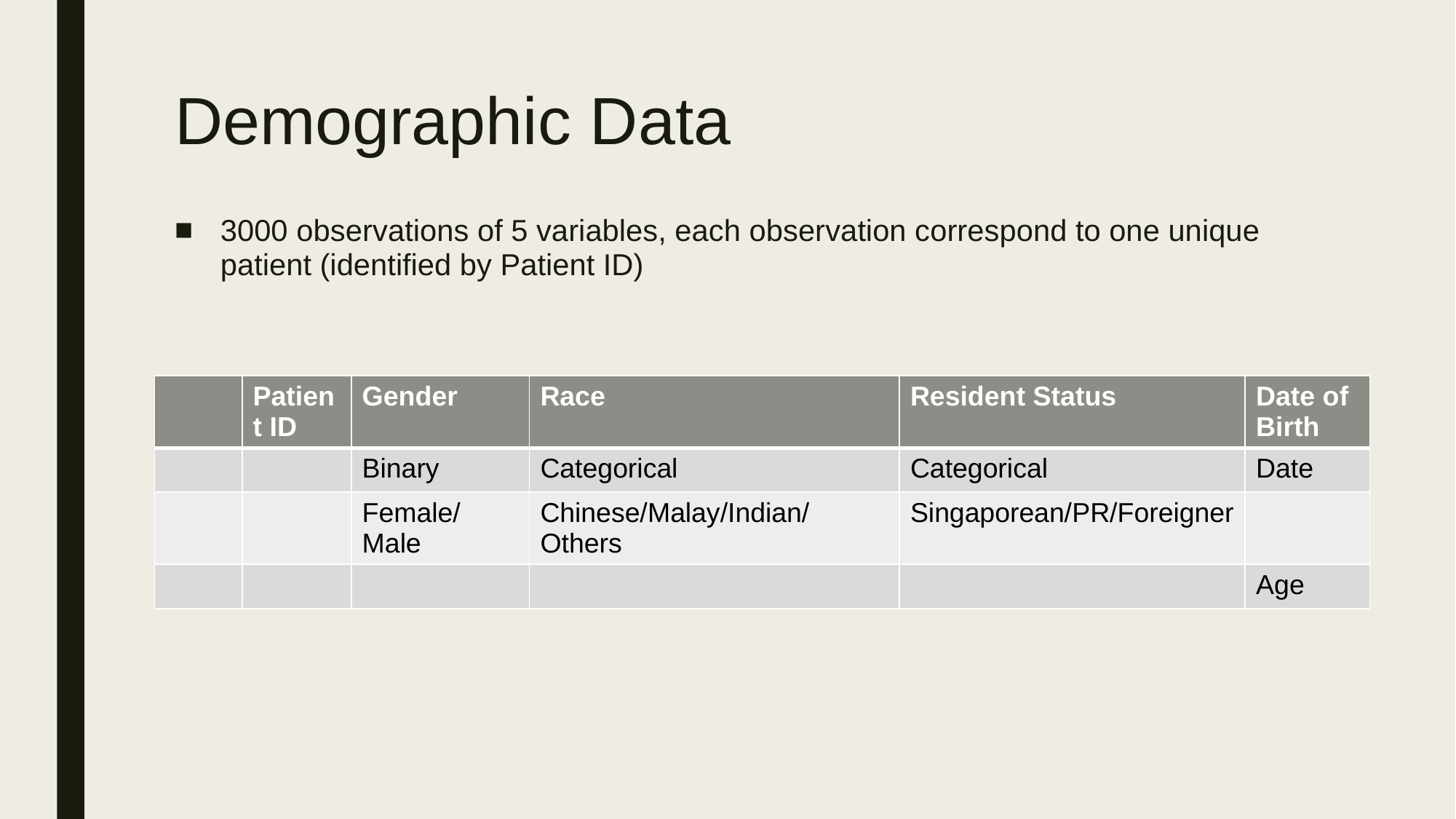

# Demographic Data
3000 observations of 5 variables, each observation correspond to one unique patient (identified by Patient ID)
|  | Patient ID | Gender | Race | Resident Status | Date of Birth |
| --- | --- | --- | --- | --- | --- |
|  |  | Binary | Categorical | Categorical | Date |
|  |  | Female/Male | Chinese/Malay/Indian/Others | Singaporean/PR/Foreigner |  |
|  |  |  |  |  | Age |